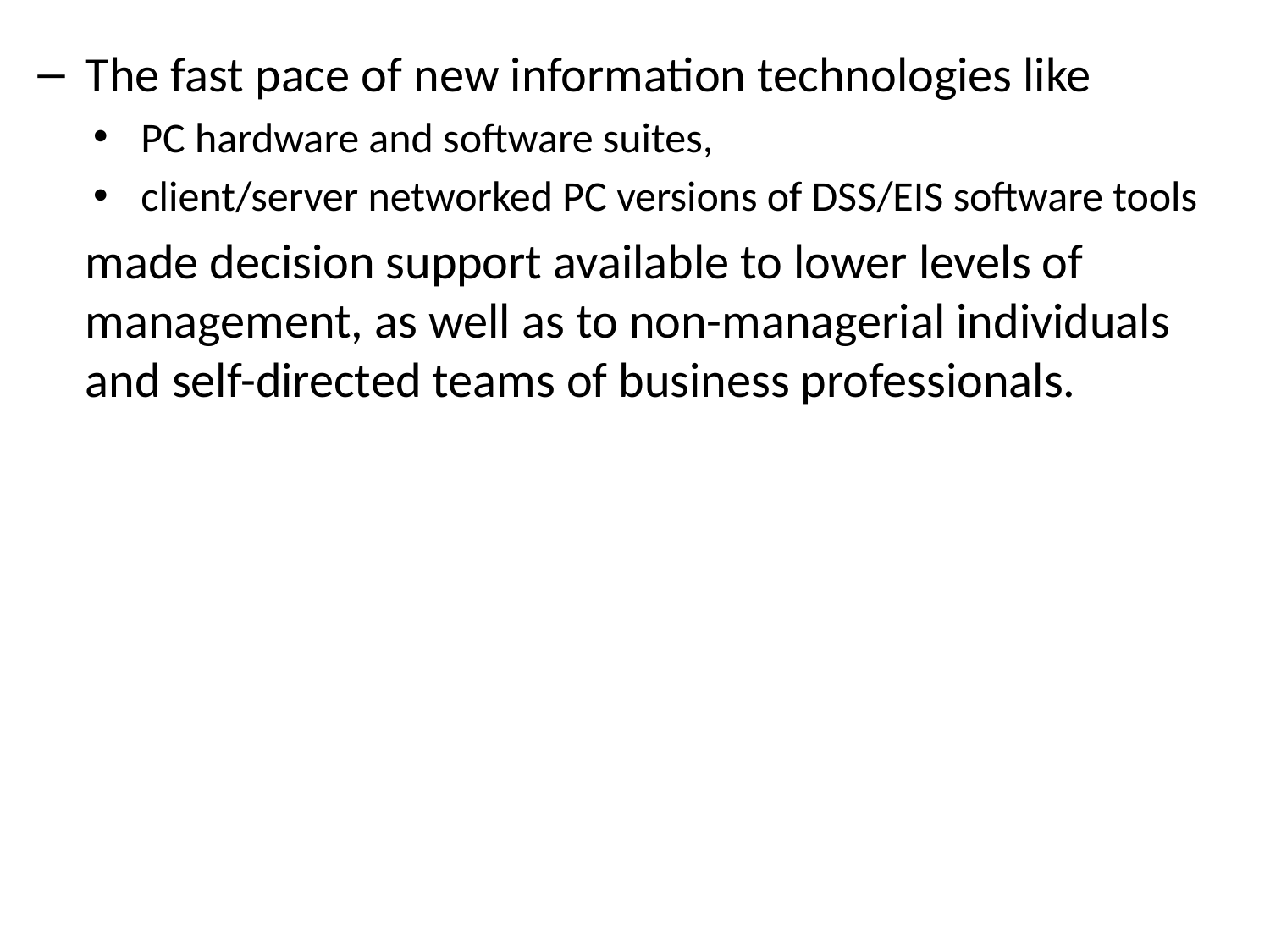

The fast pace of new information technologies like
PC hardware and software suites,
client/server networked PC versions of DSS/EIS software tools
	made decision support available to lower levels of management, as well as to non-managerial individuals and self-directed teams of business professionals.